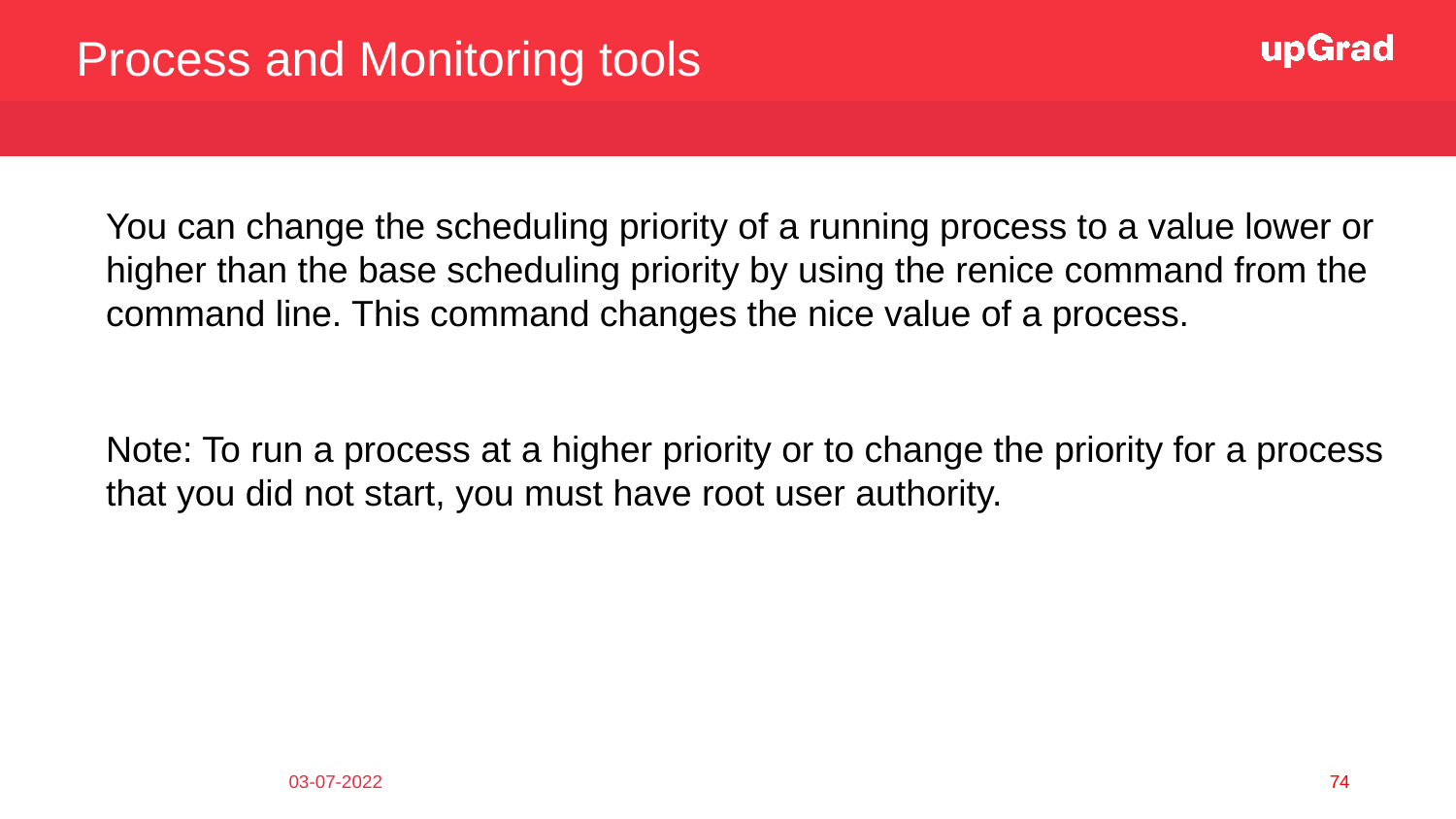

Process and Monitoring tools

You can change the scheduling priority of a running process to a value lower or higher than the base scheduling priority by using the renice command from the command line. This command changes the nice value of a process.

Note: To run a process at a higher priority or to change the priority for a process that you did not start, you must have root user authority.

74
03-07-2022